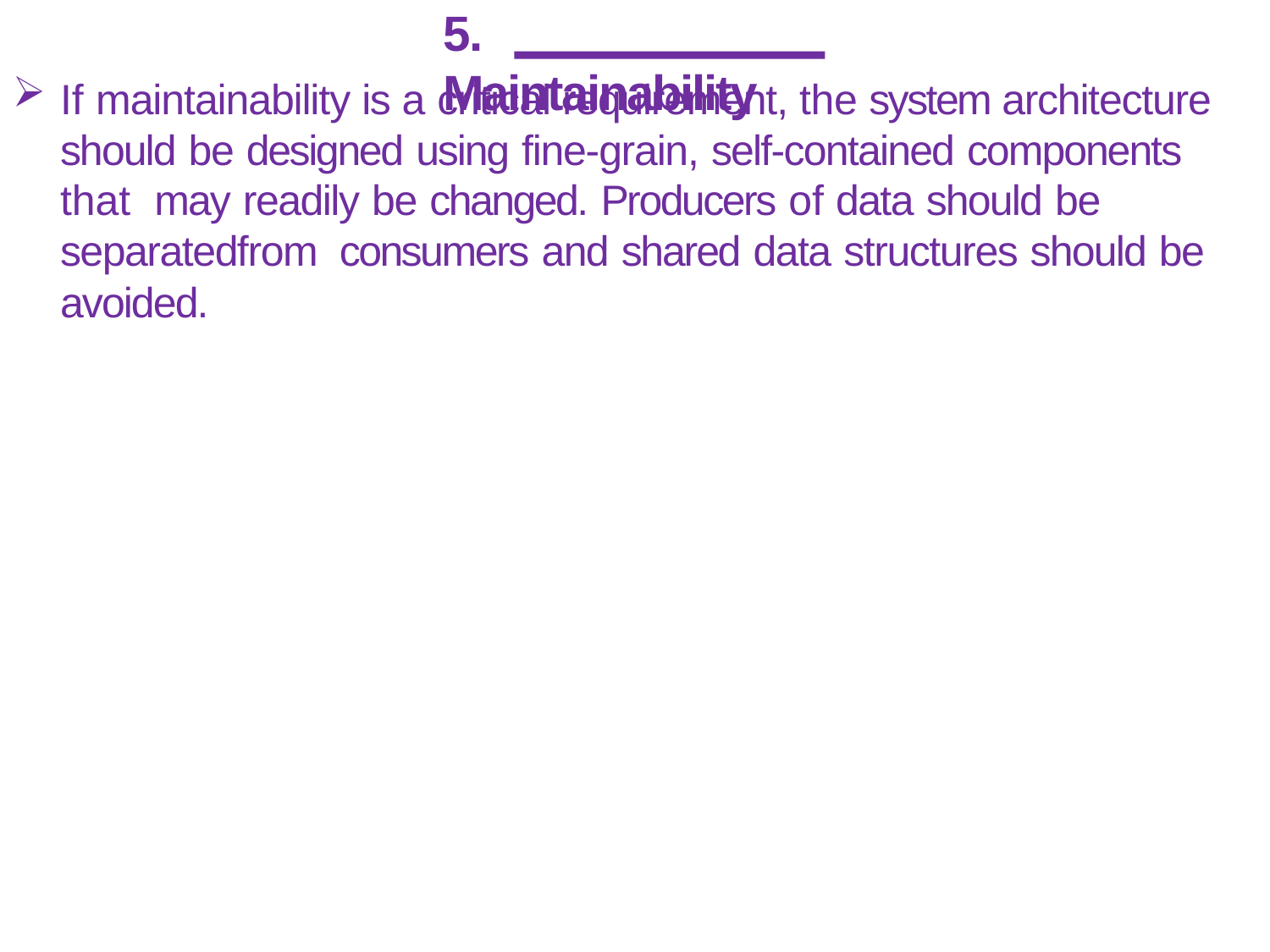

# 5.	Maintainability

If maintainability is a critical requirement, the system architecture  should be designed using fine-grain, self-contained components that  may readily be changed. Producers of data should be separatedfrom  consumers and shared data structures should be avoided.